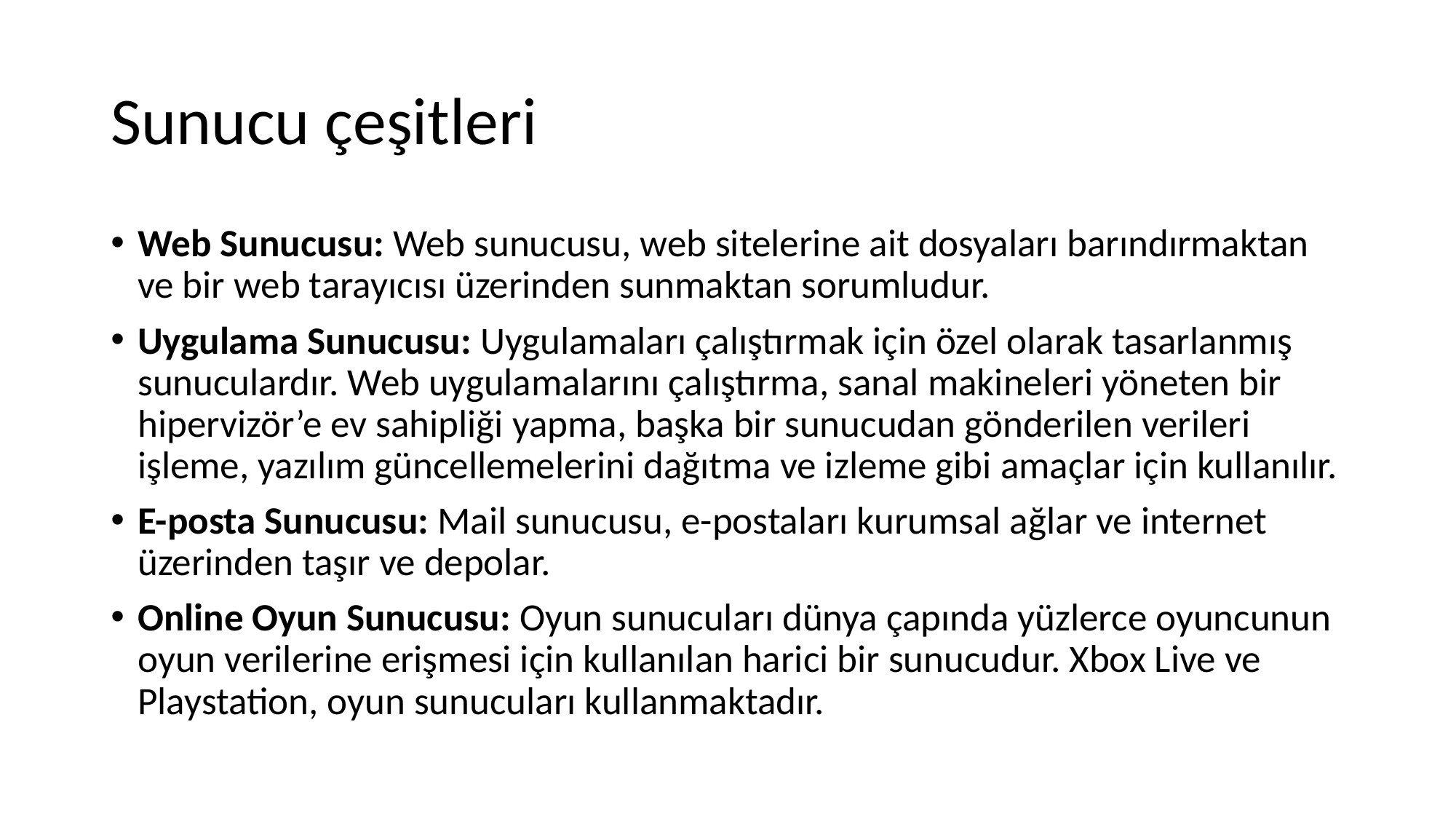

# Sunucu çeşitleri
Web Sunucusu: Web sunucusu, web sitelerine ait dosyaları barındırmaktan ve bir web tarayıcısı üzerinden sunmaktan sorumludur.
Uygulama Sunucusu: Uygulamaları çalıştırmak için özel olarak tasarlanmış sunuculardır. Web uygulamalarını çalıştırma, sanal makineleri yöneten bir hipervizör’e ev sahipliği yapma, başka bir sunucudan gönderilen verileri işleme, yazılım güncellemelerini dağıtma ve izleme gibi amaçlar için kullanılır.
E-posta Sunucusu: Mail sunucusu, e-postaları kurumsal ağlar ve internet üzerinden taşır ve depolar.
Online Oyun Sunucusu: Oyun sunucuları dünya çapında yüzlerce oyuncunun oyun verilerine erişmesi için kullanılan harici bir sunucudur. Xbox Live ve Playstation, oyun sunucuları kullanmaktadır.